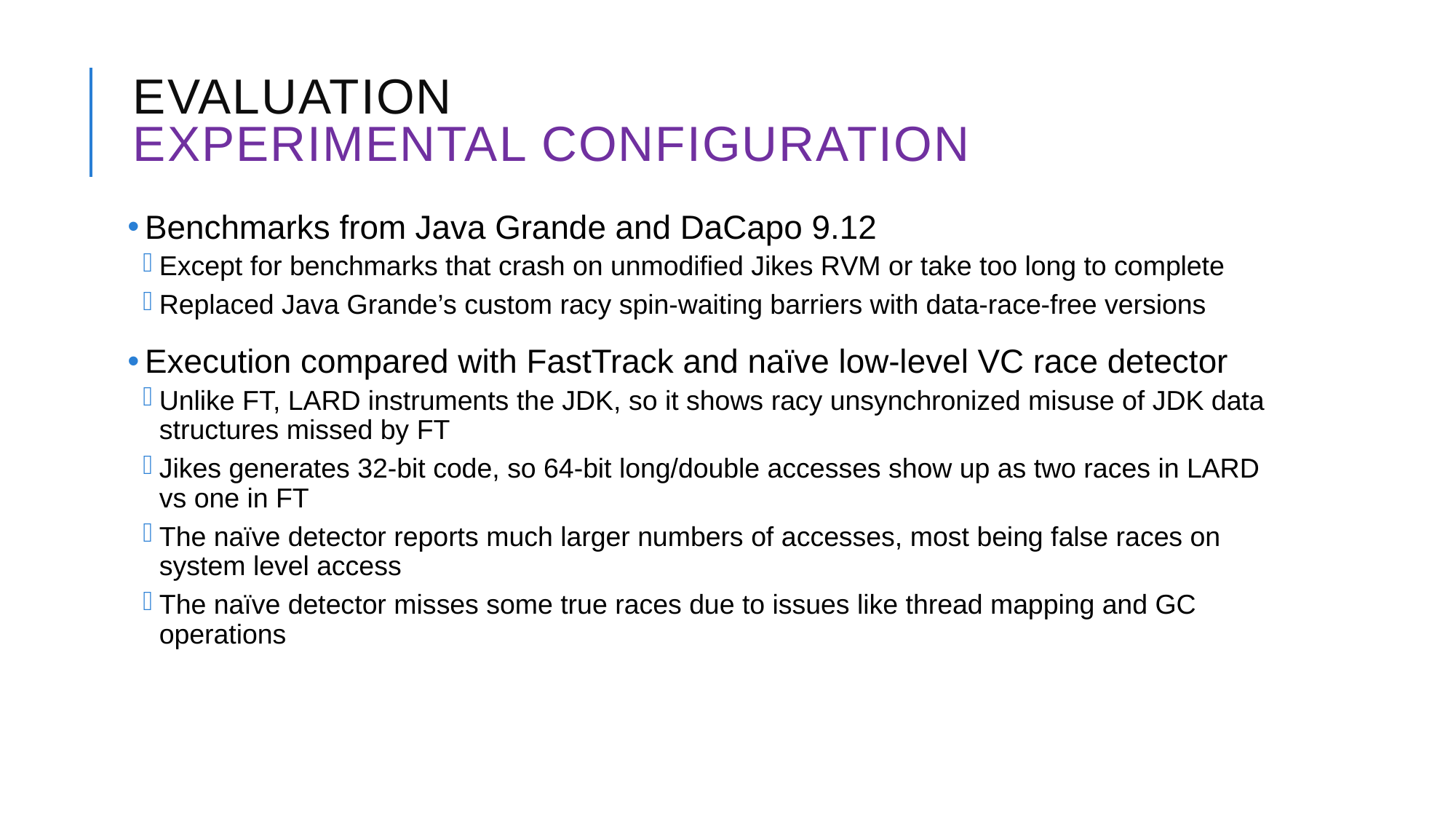

# Evaluation experimental configuration
Benchmarks from Java Grande and DaCapo 9.12
Except for benchmarks that crash on unmodified Jikes RVM or take too long to complete
Replaced Java Grande’s custom racy spin-waiting barriers with data-race-free versions
Execution compared with FastTrack and naïve low-level VC race detector
Unlike FT, LARD instruments the JDK, so it shows racy unsynchronized misuse of JDK data structures missed by FT
Jikes generates 32-bit code, so 64-bit long/double accesses show up as two races in LARD vs one in FT
The naïve detector reports much larger numbers of accesses, most being false races on system level access
The naïve detector misses some true races due to issues like thread mapping and GC operations